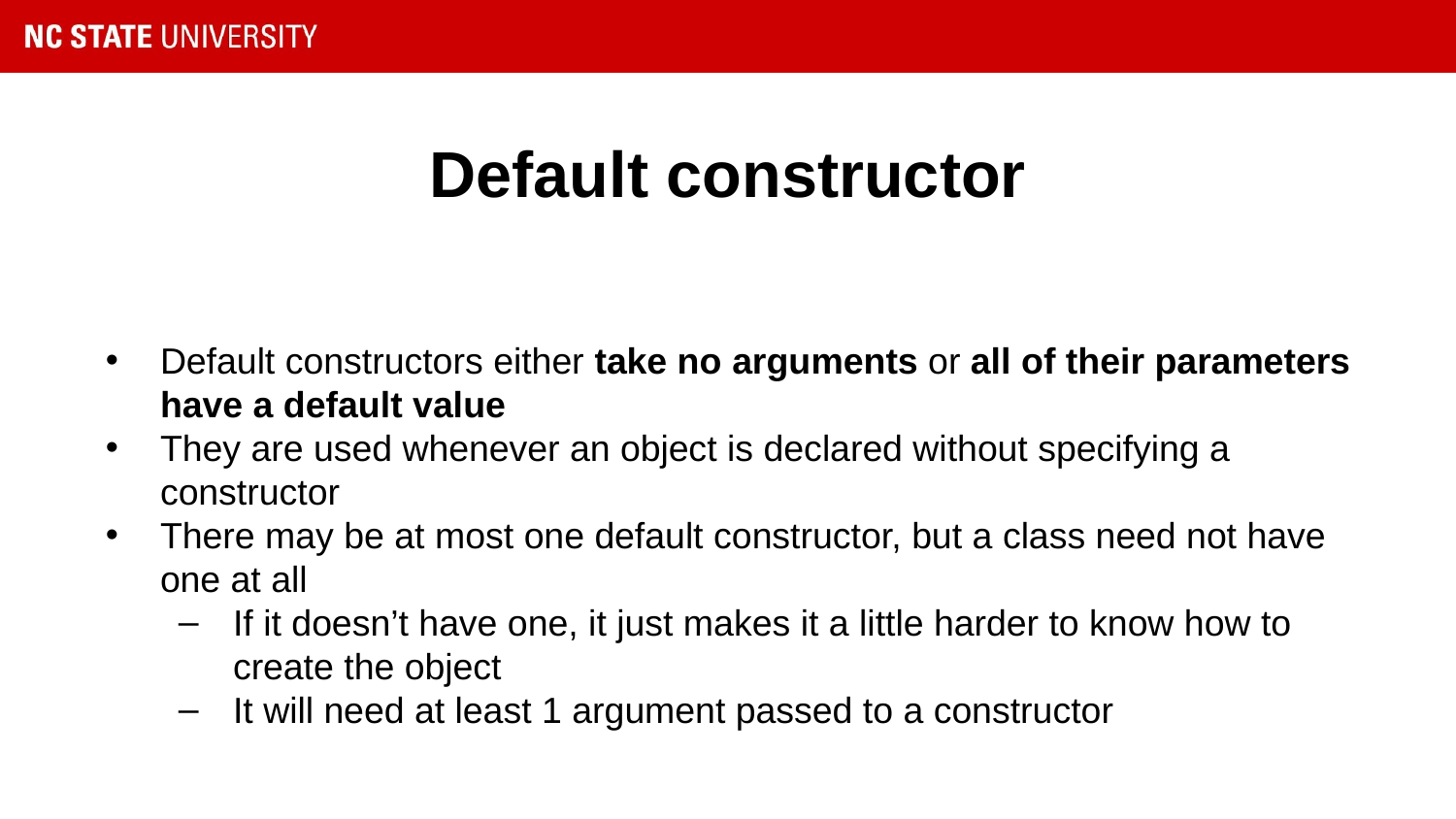

# Default constructor
Default constructors either take no arguments or all of their parameters have a default value
They are used whenever an object is declared without specifying a constructor
There may be at most one default constructor, but a class need not have one at all
If it doesn’t have one, it just makes it a little harder to know how to create the object
It will need at least 1 argument passed to a constructor